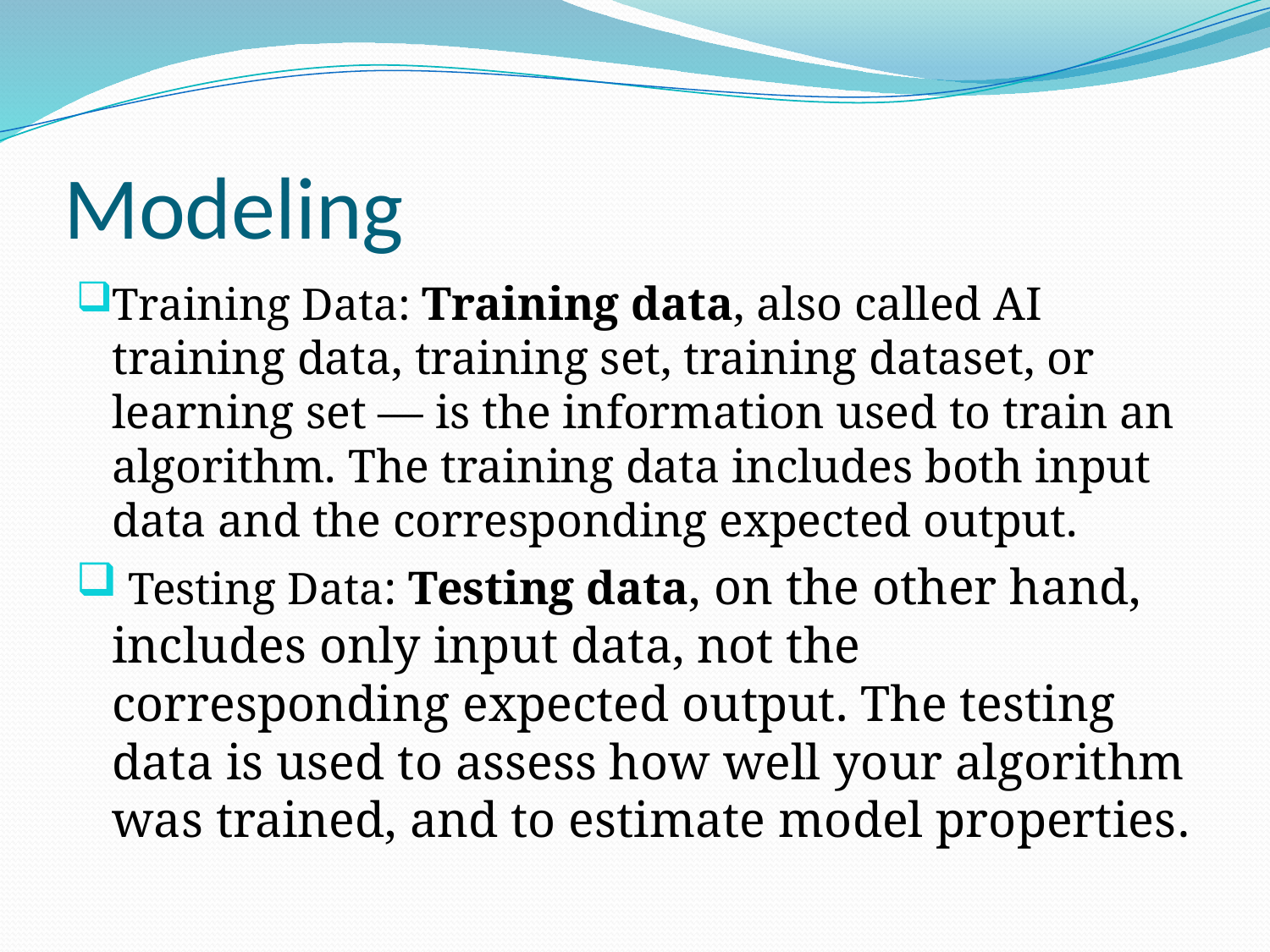

# Modeling
Training Data: Training data, also called AI training data, training set, training dataset, or learning set — is the information used to train an algorithm. The training data includes both input data and the corresponding expected output.
 Testing Data: Testing data, on the other hand, includes only input data, not the corresponding expected output. The testing data is used to assess how well your algorithm was trained, and to estimate model properties.